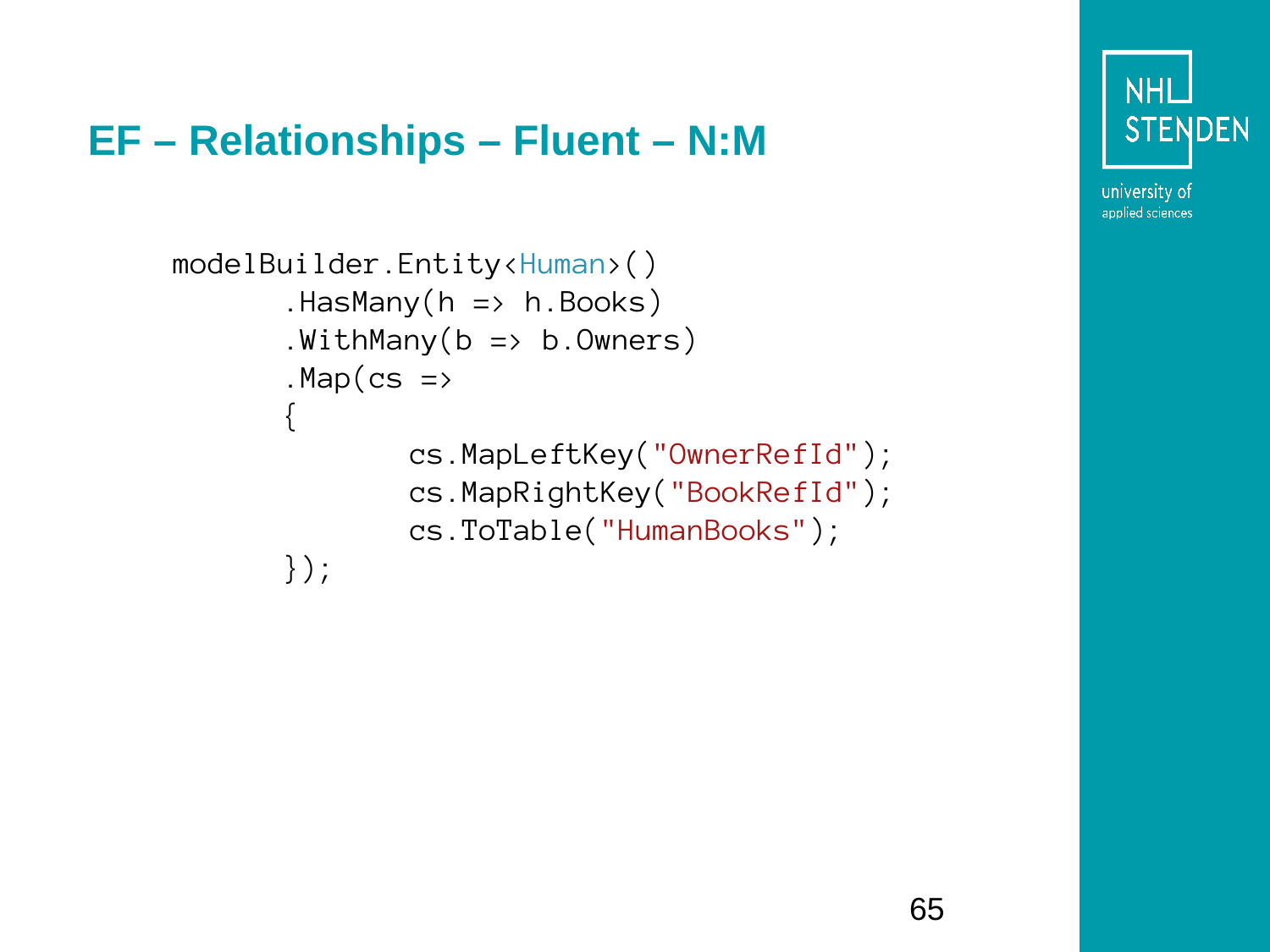

# EF – Relationships – Fluent – N:M
 modelBuilder.Entity<Human>()
	.HasMany(h => h.Books)
	.WithMany(b => b.Owners)
	.Map(cs =>
	{
		cs.MapLeftKey("OwnerRefId");
		cs.MapRightKey("BookRefId");
		cs.ToTable("HumanBooks");
	});
65